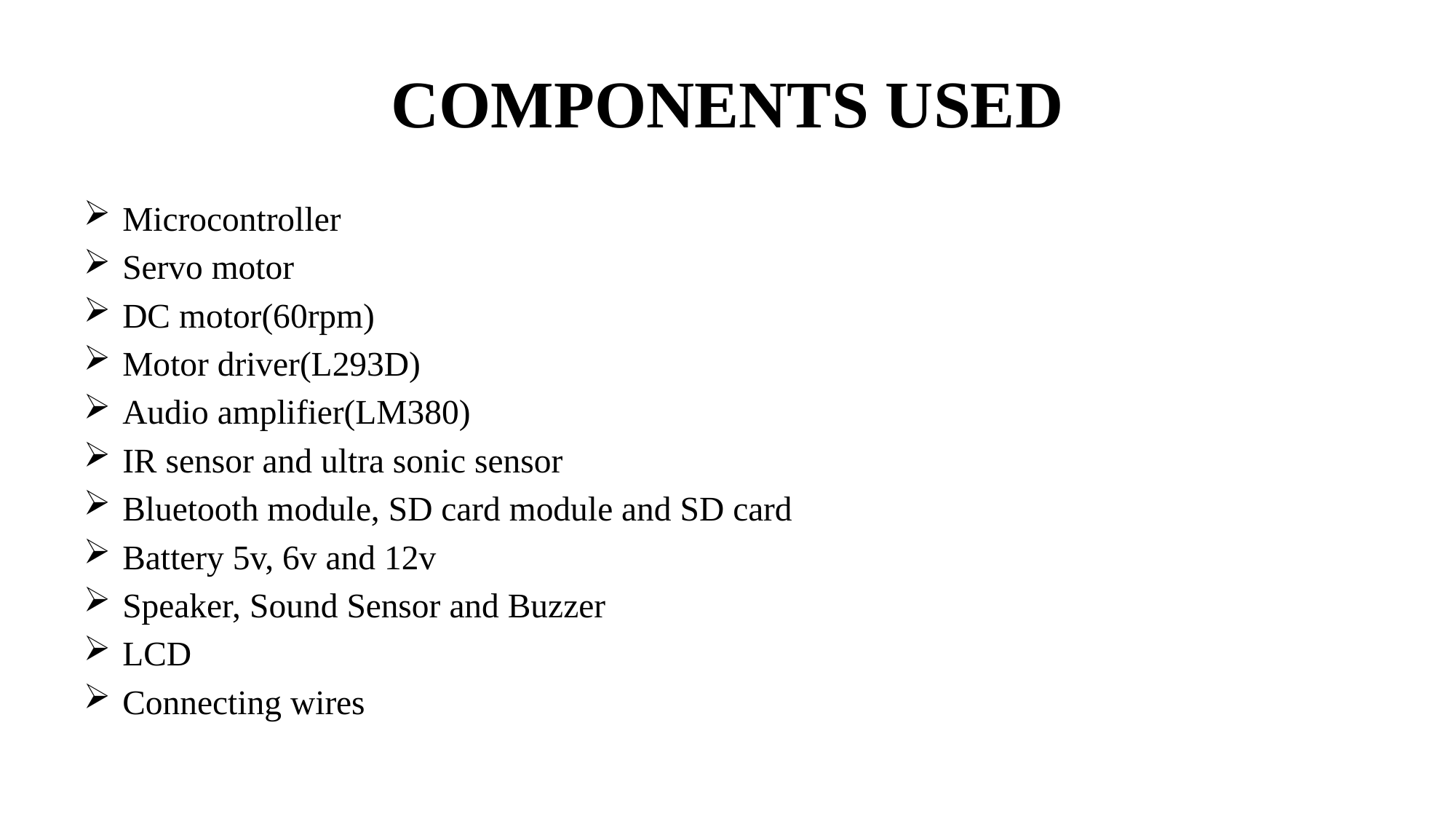

# COMPONENTS USED
Microcontroller
Servo motor
DC motor(60rpm)
Motor driver(L293D)
Audio amplifier(LM380)
IR sensor and ultra sonic sensor
Bluetooth module, SD card module and SD card
Battery 5v, 6v and 12v
Speaker, Sound Sensor and Buzzer
LCD
Connecting wires